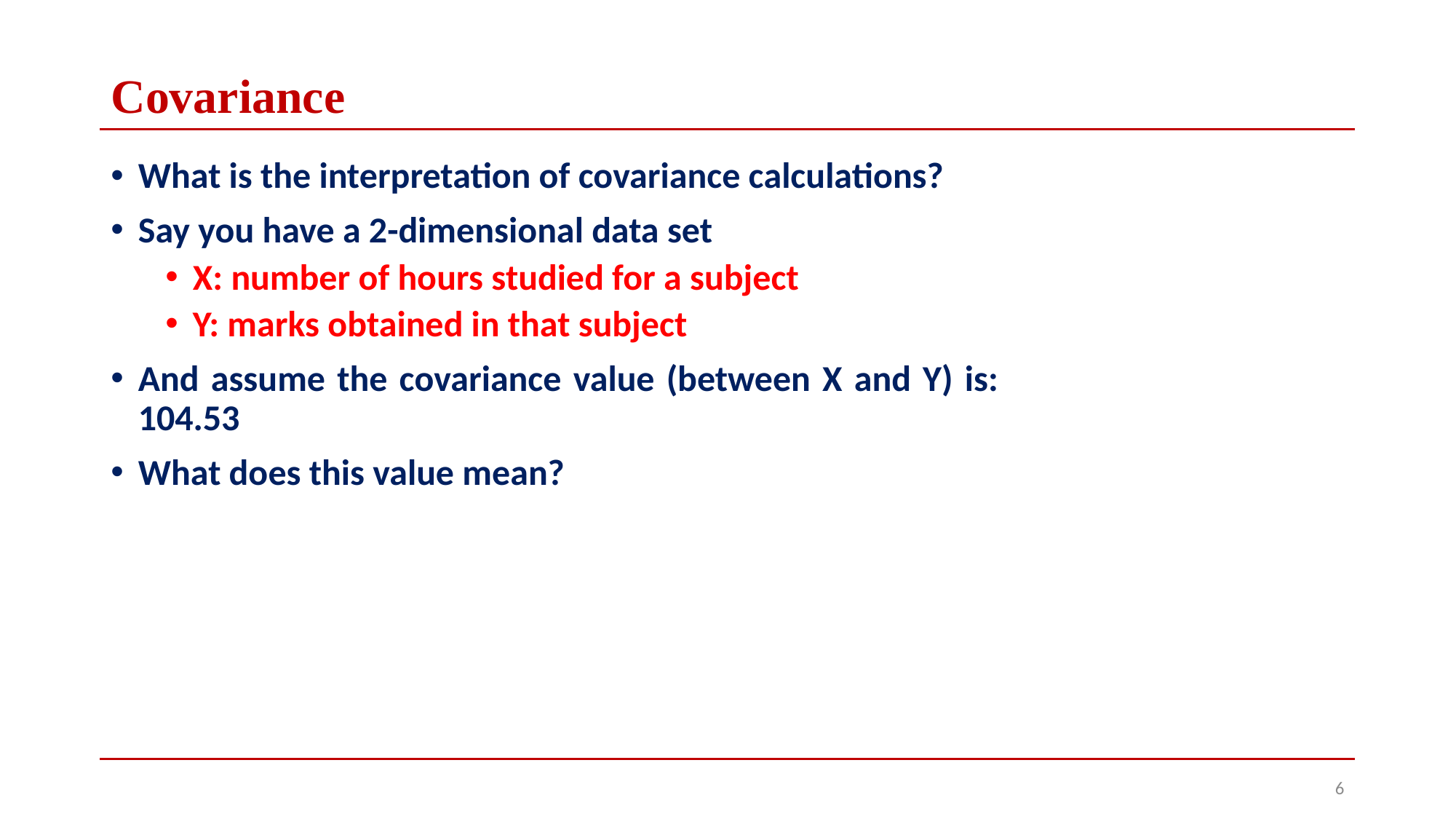

# Covariance
What is the interpretation of covariance calculations?
Say you have a 2-dimensional data set
X: number of hours studied for a subject
Y: marks obtained in that subject
And assume the covariance value (between X and Y) is: 104.53
What does this value mean?
6